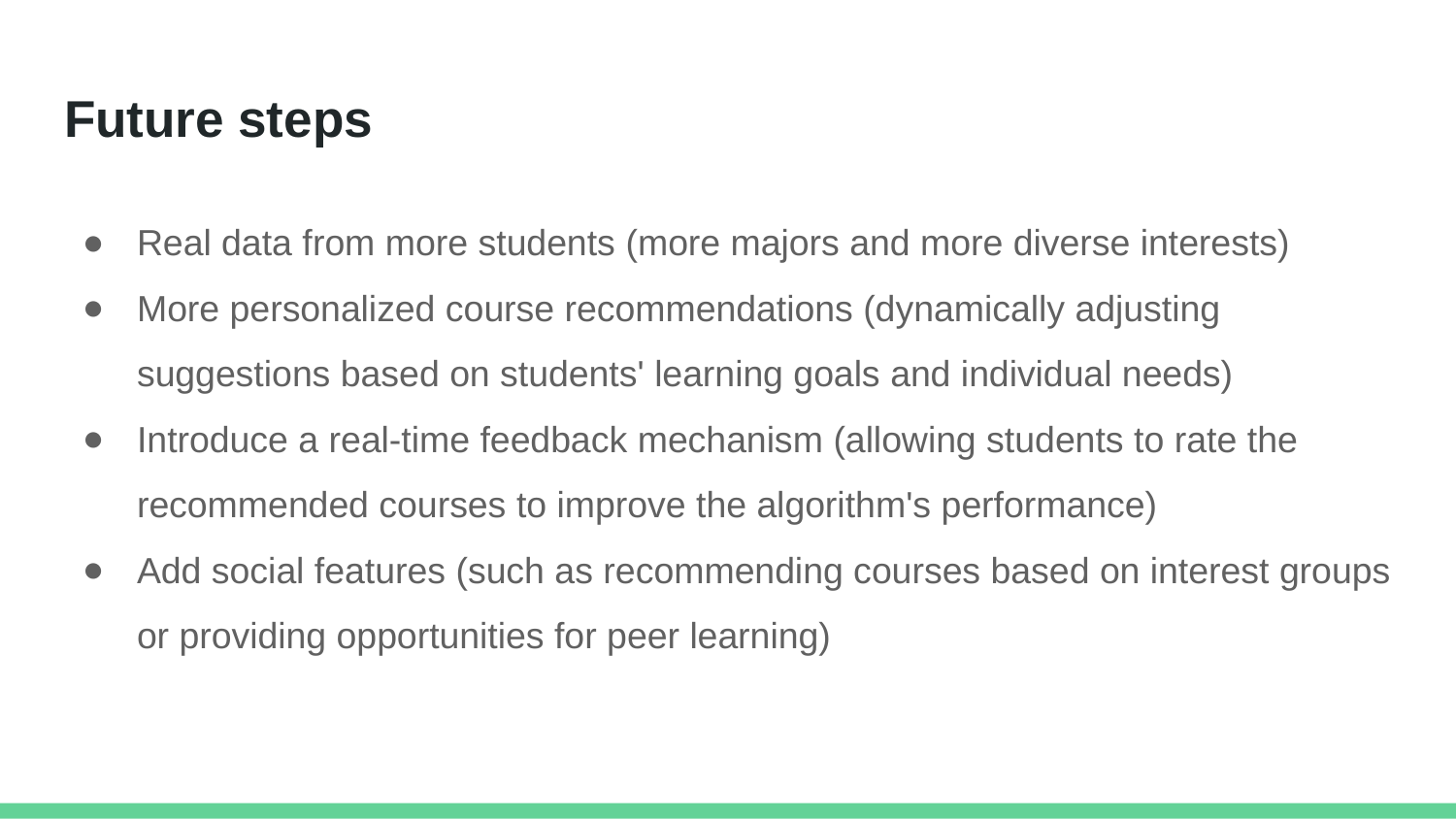

# Future steps
Real data from more students (more majors and more diverse interests)
More personalized course recommendations (dynamically adjusting suggestions based on students' learning goals and individual needs)
Introduce a real-time feedback mechanism (allowing students to rate the recommended courses to improve the algorithm's performance)
Add social features (such as recommending courses based on interest groups or providing opportunities for peer learning)